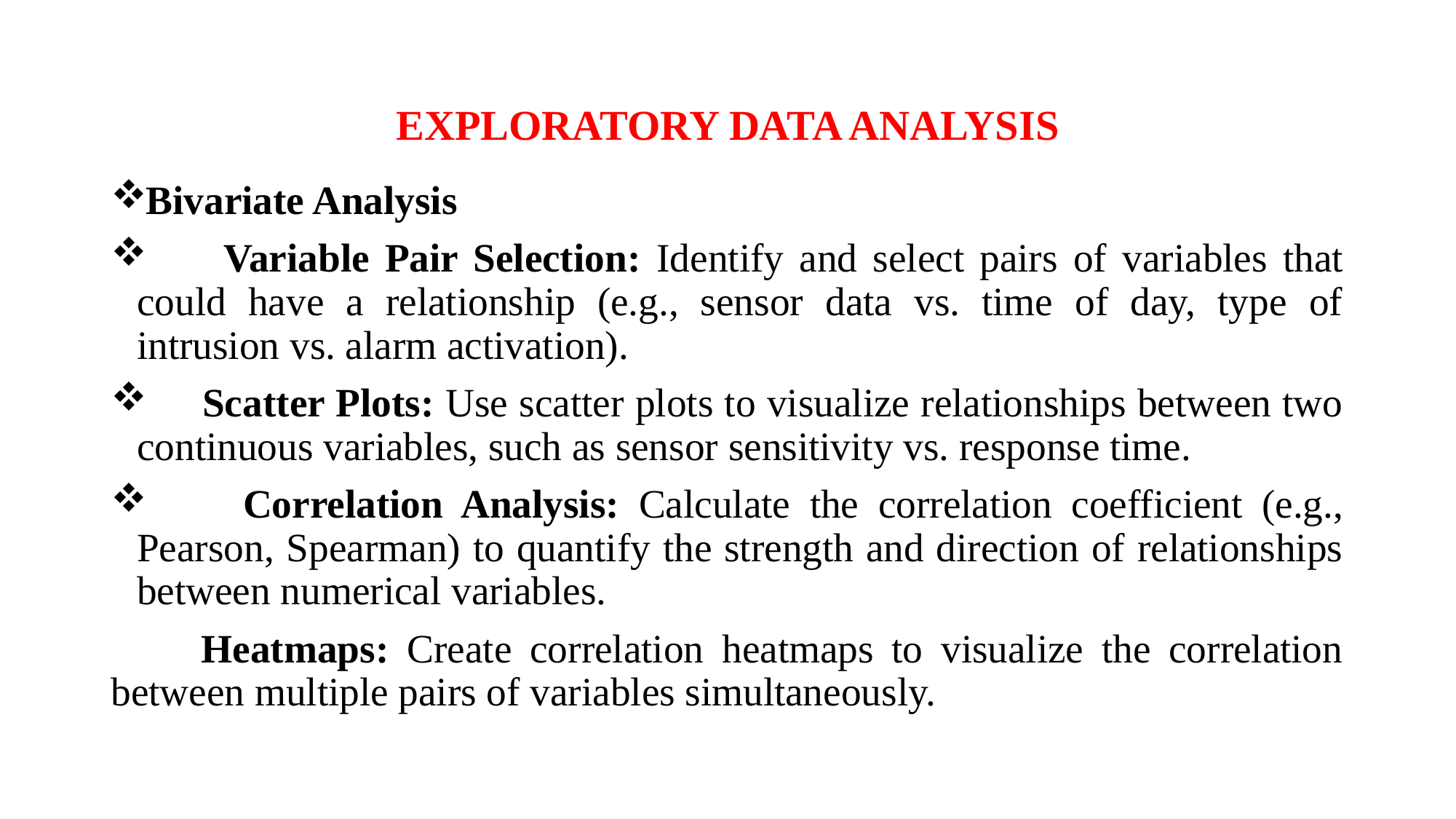

# EXPLORATORY DATA ANALYSIS
Bivariate Analysis
     Variable Pair Selection: Identify and select pairs of variables that could have a relationship (e.g., sensor data vs. time of day, type of intrusion vs. alarm activation).
     Scatter Plots: Use scatter plots to visualize relationships between two continuous variables, such as sensor sensitivity vs. response time.
     Correlation Analysis: Calculate the correlation coefficient (e.g., Pearson, Spearman) to quantify the strength and direction of relationships between numerical variables.
     Heatmaps: Create correlation heatmaps to visualize the correlation between multiple pairs of variables simultaneously.